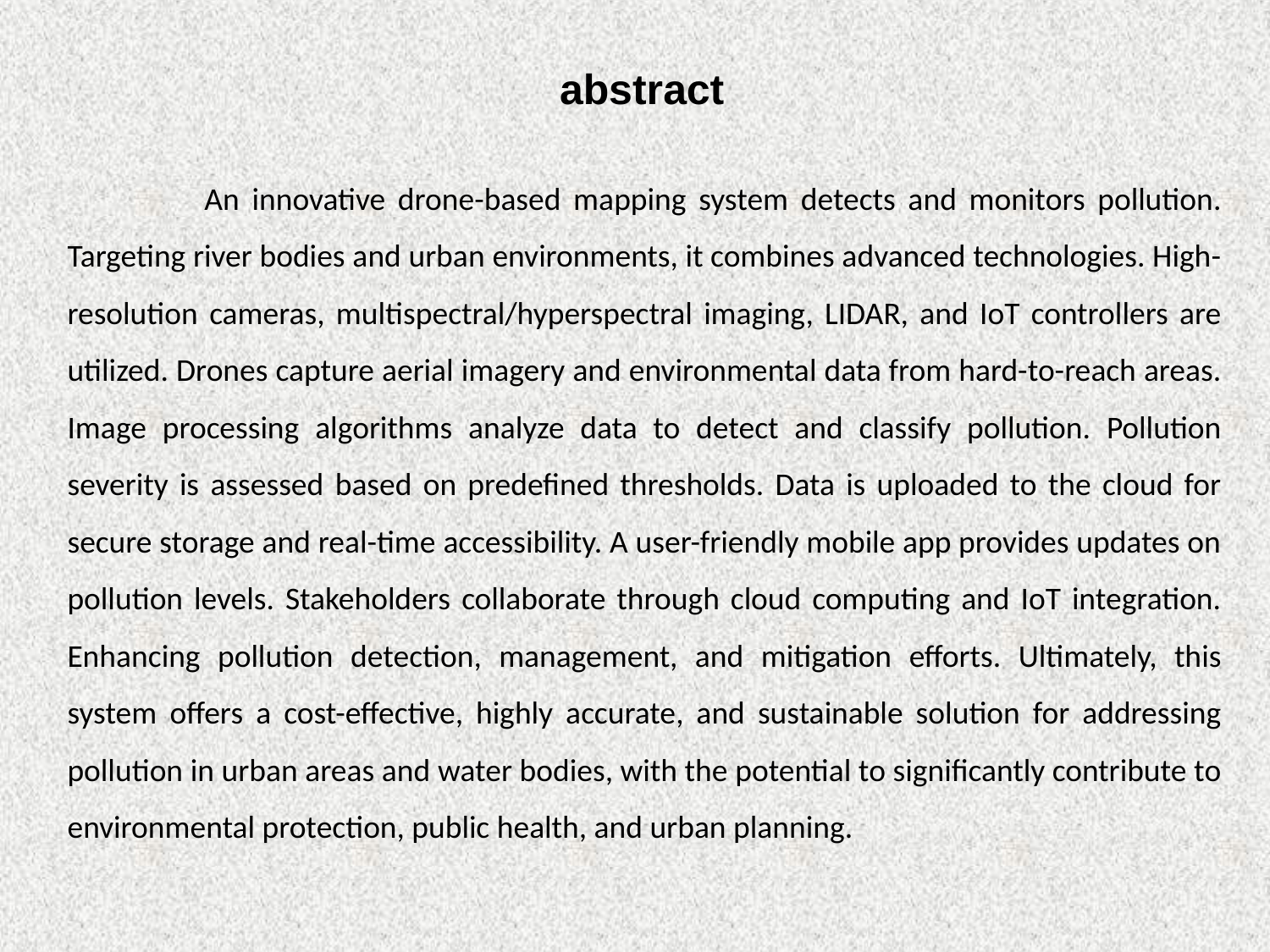

abstract
           An innovative drone-based mapping system detects and monitors pollution. Targeting river bodies and urban environments, it combines advanced technologies. High-resolution cameras, multispectral/hyperspectral imaging, LIDAR, and IoT controllers are utilized. Drones capture aerial imagery and environmental data from hard-to-reach areas. Image processing algorithms analyze data to detect and classify pollution. Pollution severity is assessed based on predefined thresholds. Data is uploaded to the cloud for secure storage and real-time accessibility. A user-friendly mobile app provides updates on pollution levels. Stakeholders collaborate through cloud computing and IoT integration. Enhancing pollution detection, management, and mitigation efforts. Ultimately, this system offers a cost-effective, highly accurate, and sustainable solution for addressing pollution in urban areas and water bodies, with the potential to significantly contribute to environmental protection, public health, and urban planning.